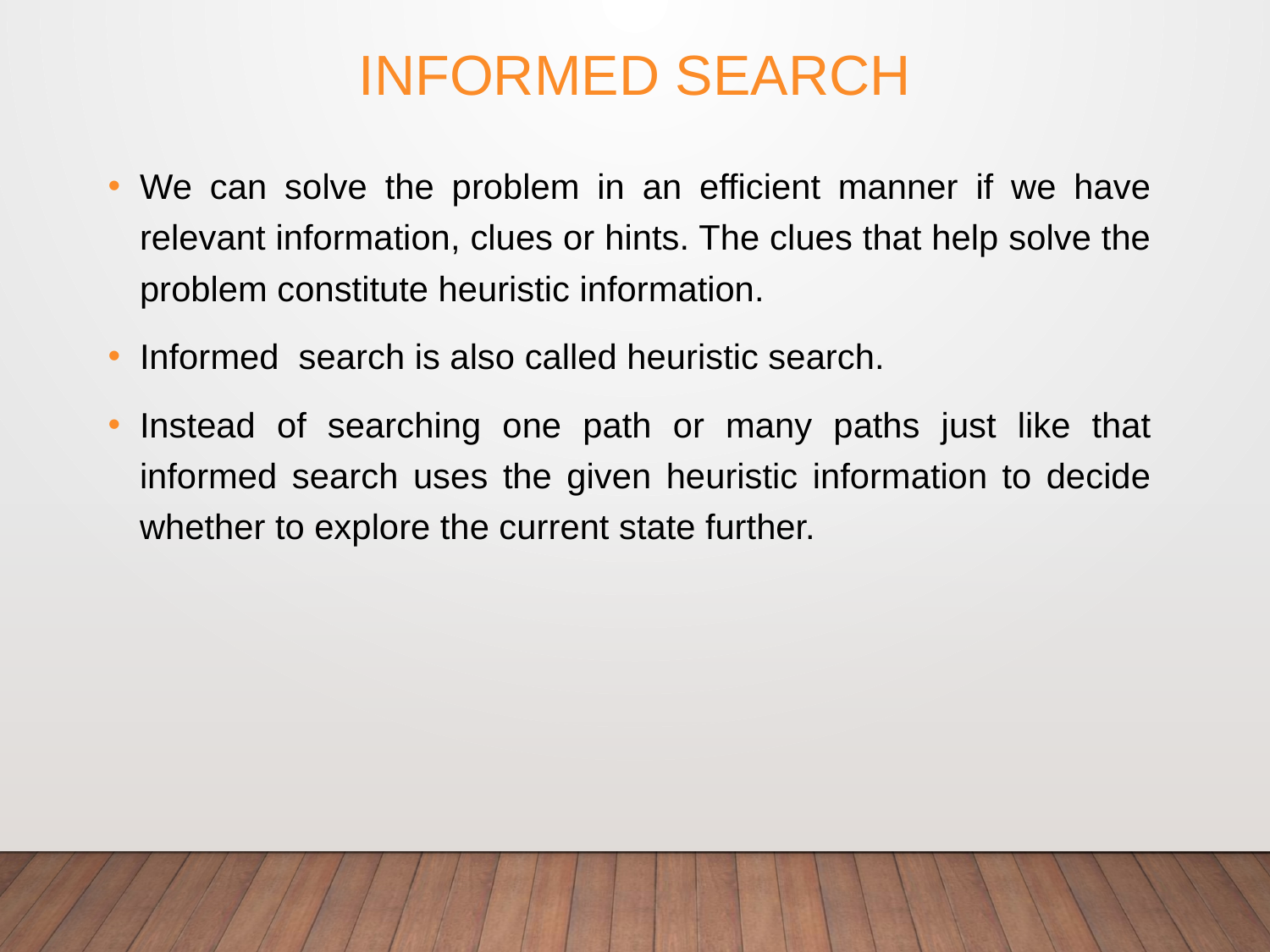

# Informed Search
We can solve the problem in an efficient manner if we have relevant information, clues or hints. The clues that help solve the problem constitute heuristic information.
Informed  search is also called heuristic search.
Instead of searching one path or many paths just like that informed search uses the given heuristic information to decide whether to explore the current state further.